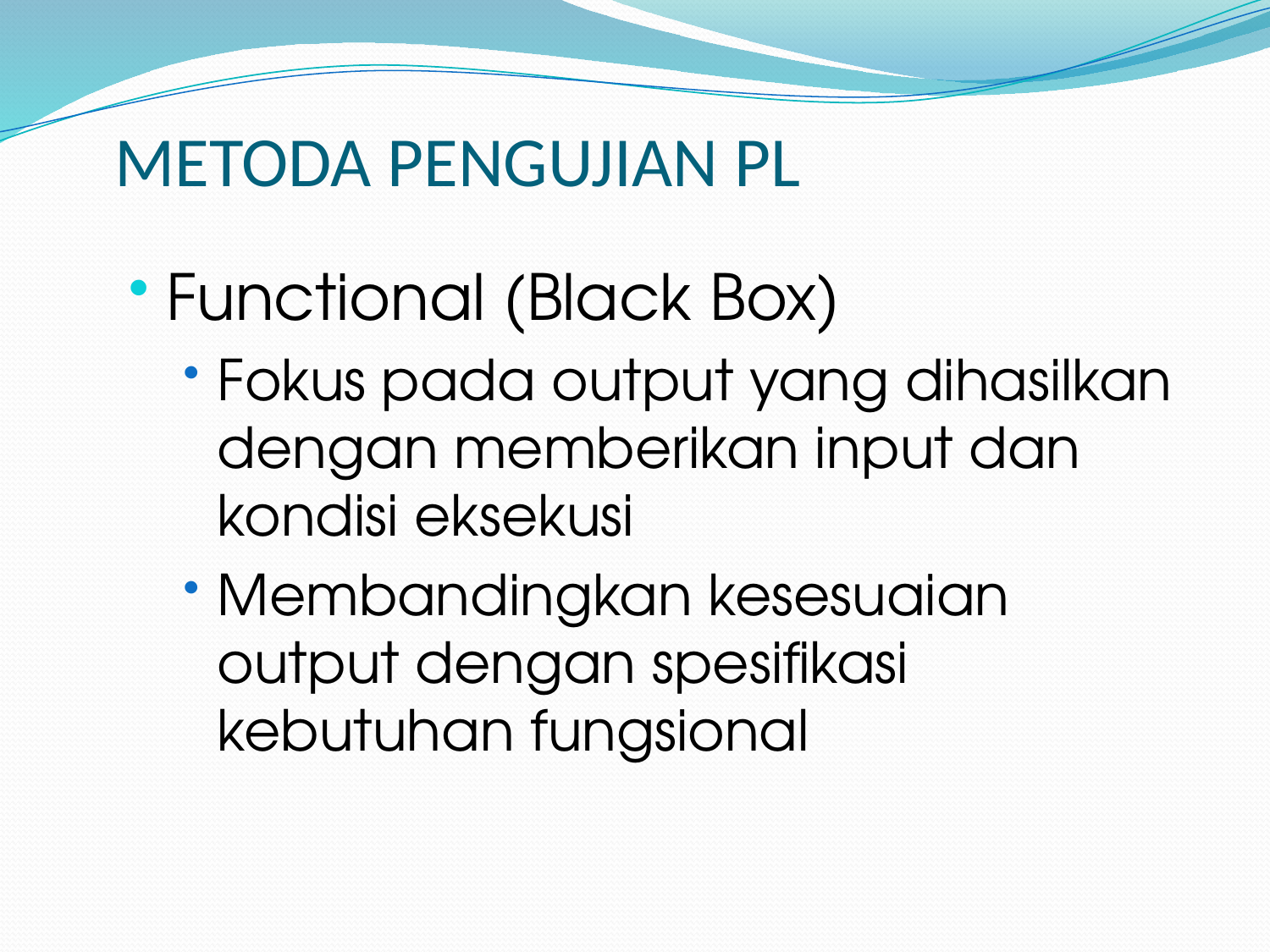

# METODA PENGUJIAN PL
Functional (Black Box)
Fokus pada output yang dihasilkan dengan memberikan input dan kondisi eksekusi
Membandingkan kesesuaian output dengan spesifikasi kebutuhan fungsional